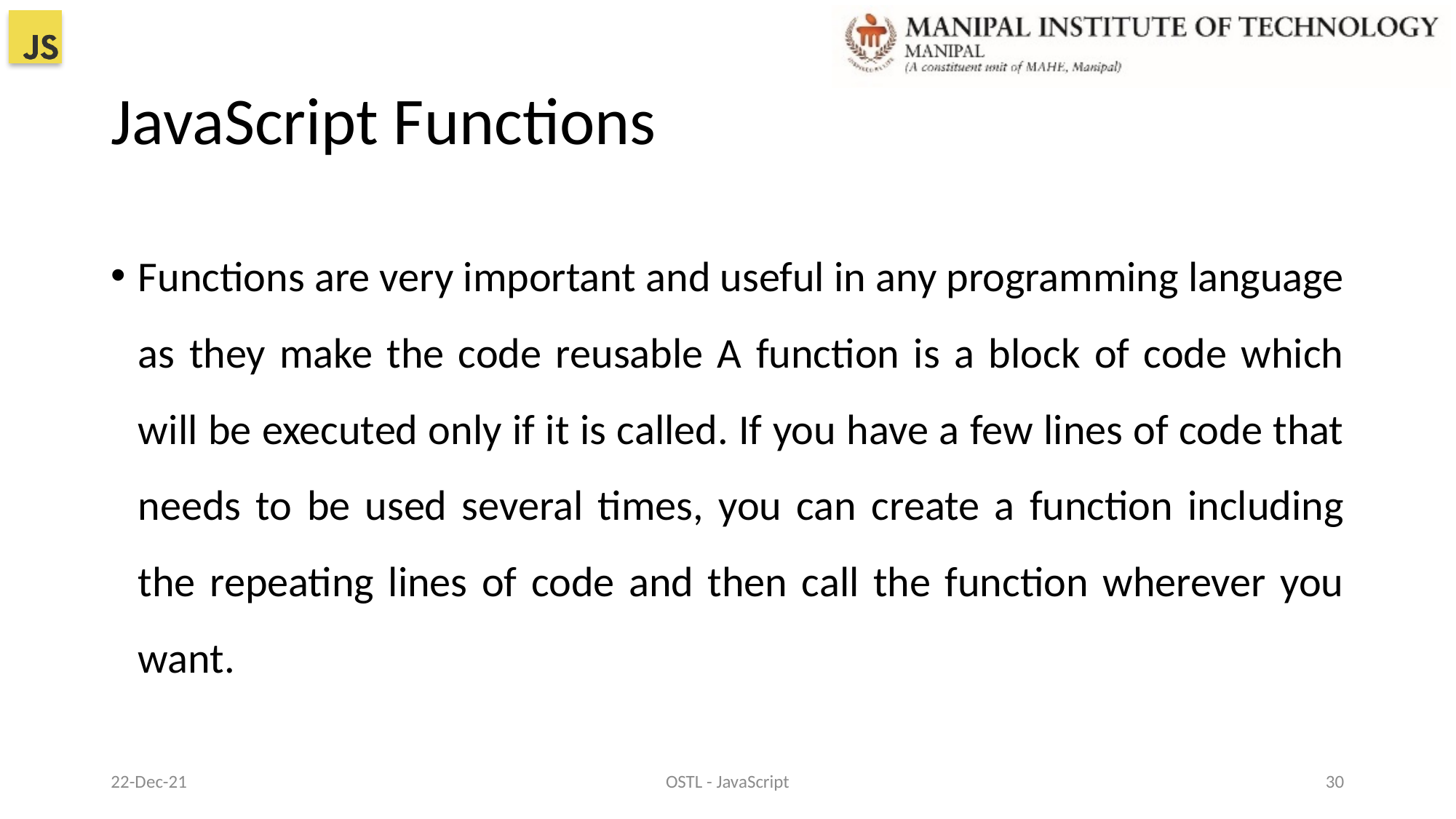

# JavaScript Functions
Functions are very important and useful in any programming language as they make the code reusable A function is a block of code which will be executed only if it is called. If you have a few lines of code that needs to be used several times, you can create a function including the repeating lines of code and then call the function wherever you want.
22-Dec-21
OSTL - JavaScript
30